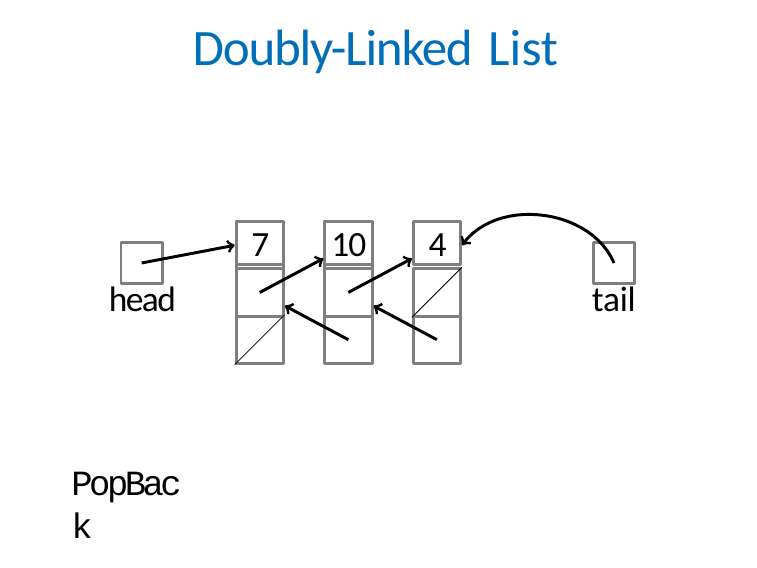

# Doubly-Linked List

7

10
4

head
tail

PopBack